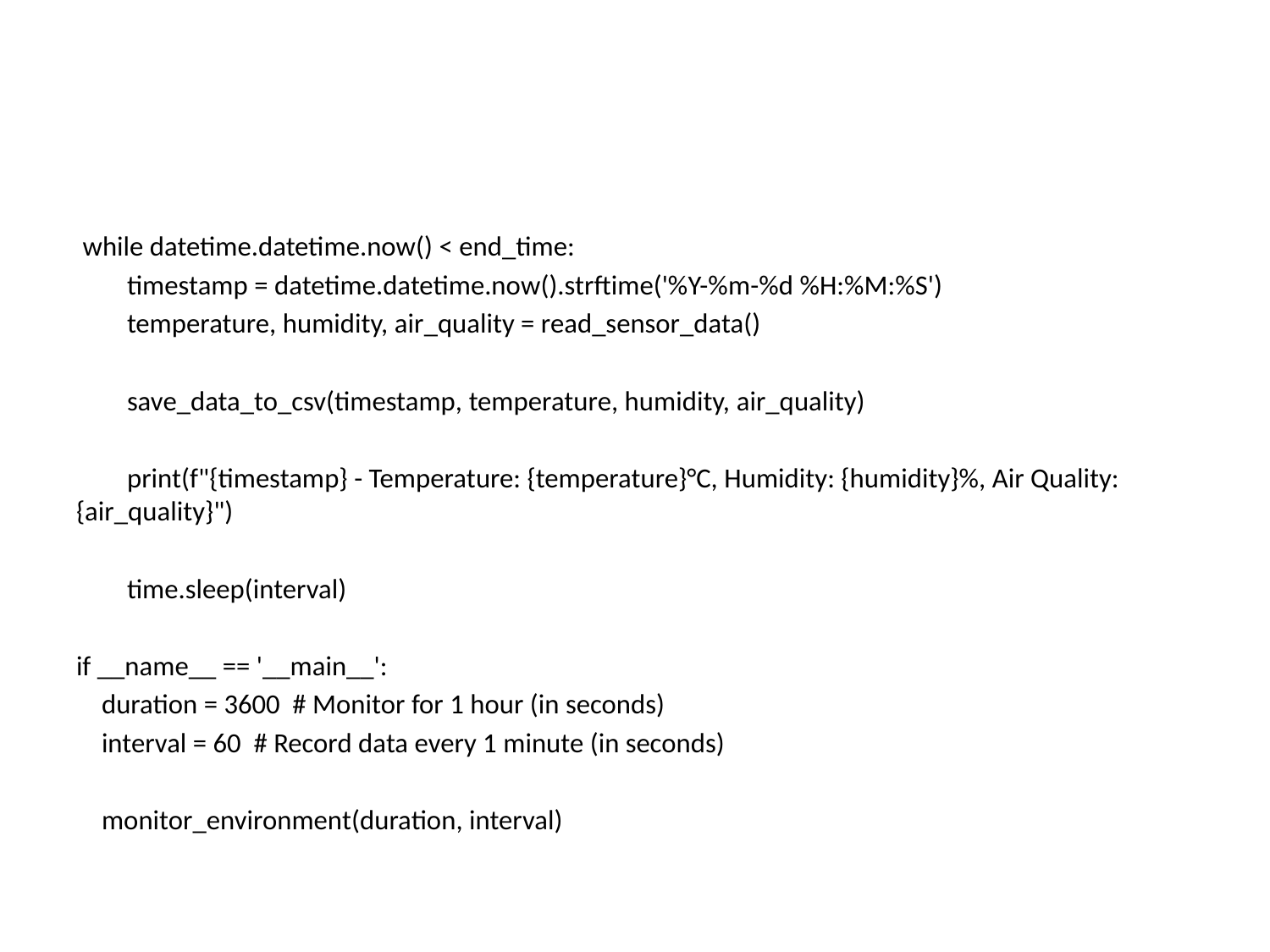

#
 while datetime.datetime.now() < end_time:
        timestamp = datetime.datetime.now().strftime('%Y-%m-%d %H:%M:%S')
        temperature, humidity, air_quality = read_sensor_data()

        save_data_to_csv(timestamp, temperature, humidity, air_quality)

        print(f"{timestamp} - Temperature: {temperature}°C, Humidity: {humidity}%, Air Quality: {air_quality}")

        time.sleep(interval)

if __name__ == '__main__':
    duration = 3600  # Monitor for 1 hour (in seconds)
    interval = 60  # Record data every 1 minute (in seconds)

    monitor_environment(duration, interval)